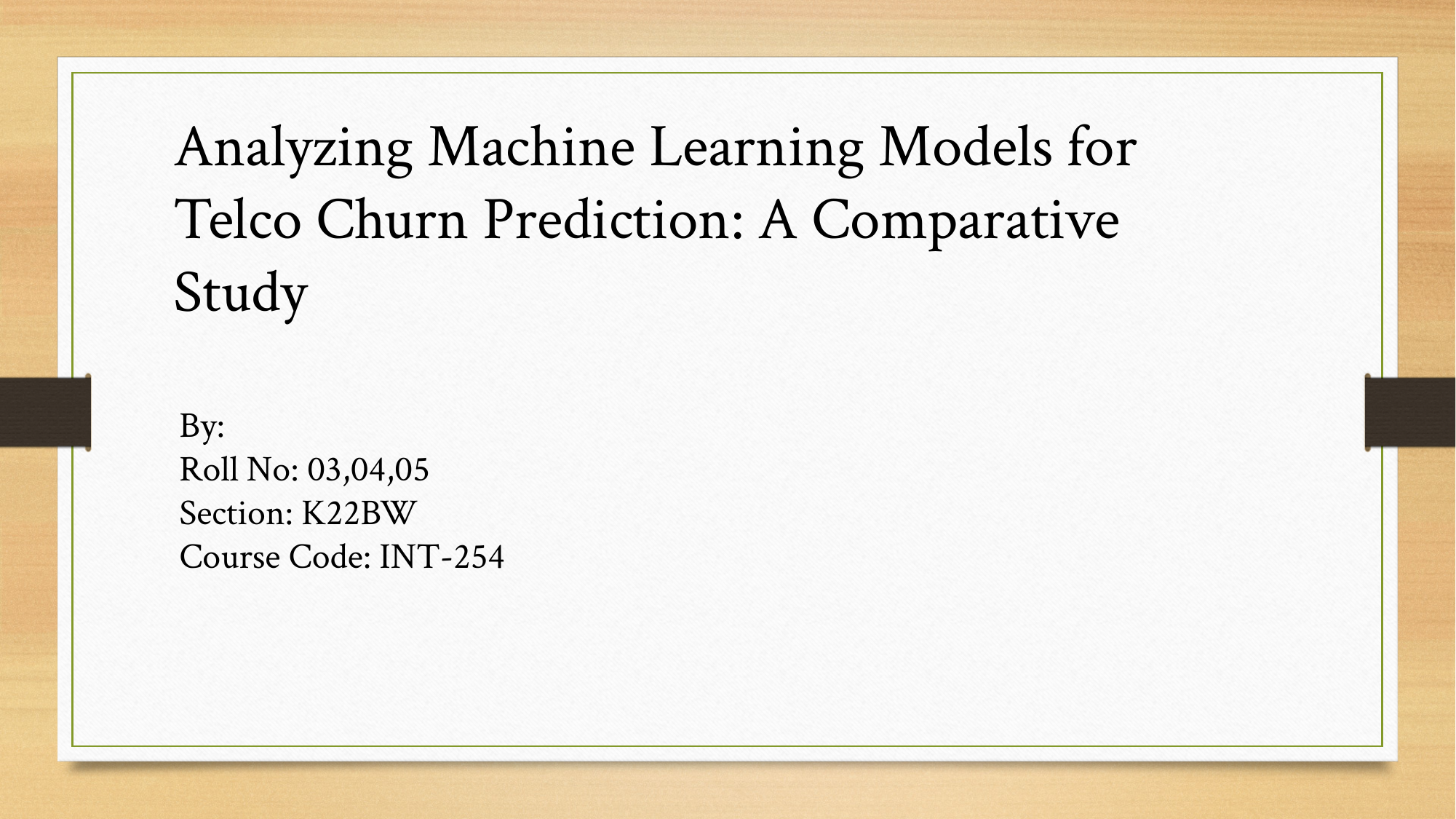

Analyzing Machine Learning Models for Telco Churn Prediction: A Comparative Study
By:
Roll No: 03,04,05
Section: K22BW
Course Code: INT-254